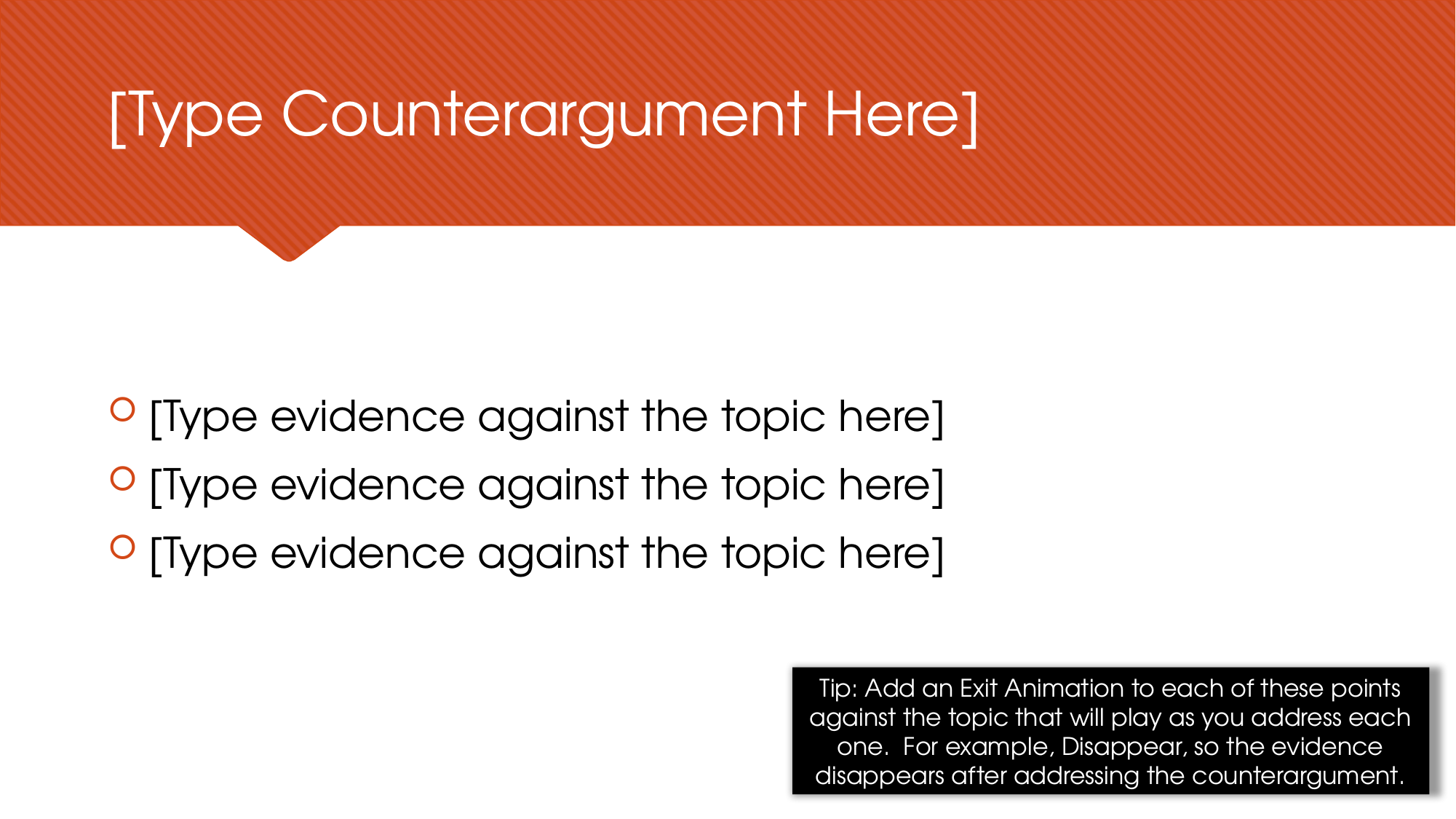

# [Type Counterargument Here]
[Type evidence against the topic here]
[Type evidence against the topic here]
[Type evidence against the topic here]
Tip: Add an Exit Animation to each of these points against the topic that will play as you address each one.  For example, Disappear, so the evidence disappears after addressing the counterargument.